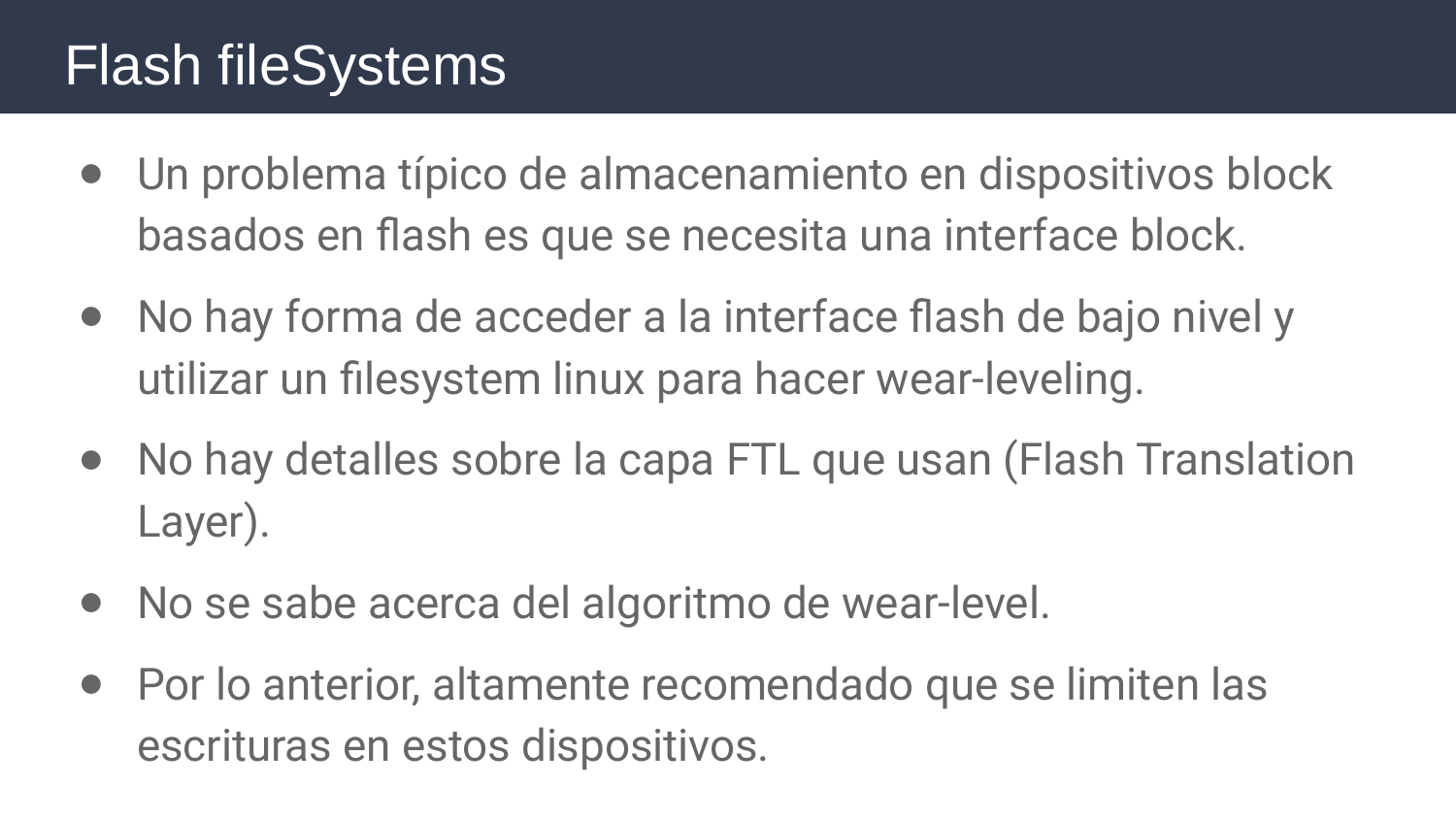

# Flash fileSystems

Un problema típico de almacenamiento en dispositivos block basados en flash es que se necesita una interface block.
No hay forma de acceder a la interface flash de bajo nivel y utilizar un filesystem linux para hacer wear-leveling.
No hay detalles sobre la capa FTL que usan (Flash Translation Layer).
No se sabe acerca del algoritmo de wear-level.
Por lo anterior, altamente recomendado que se limiten las escrituras en estos dispositivos.